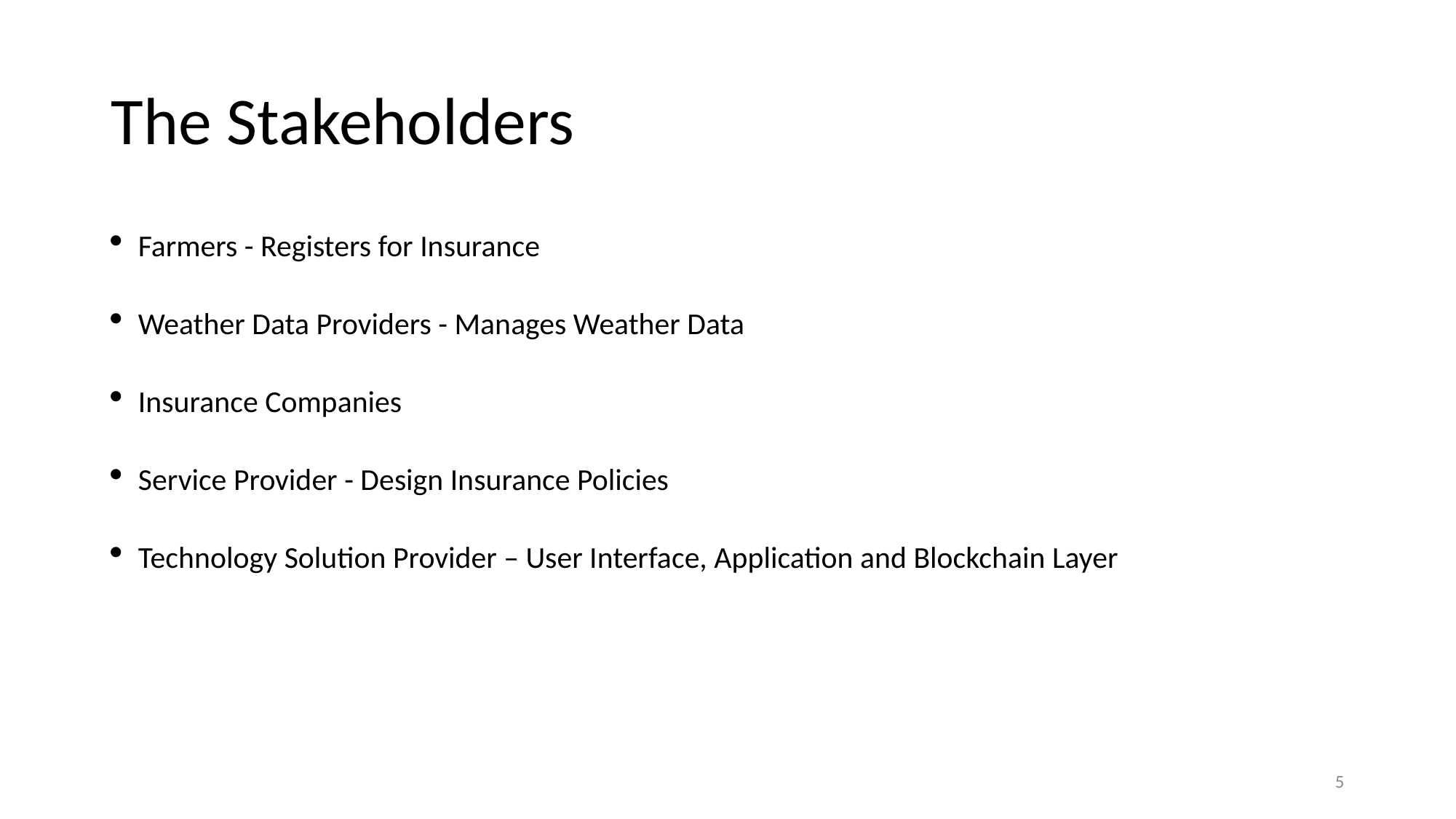

# The Stakeholders
Farmers - Registers for Insurance

Weather Data Providers - Manages Weather Data

Insurance Companies

Service Provider - Design Insurance Policies

Technology Solution Provider – User Interface, Application and Blockchain Layer
5